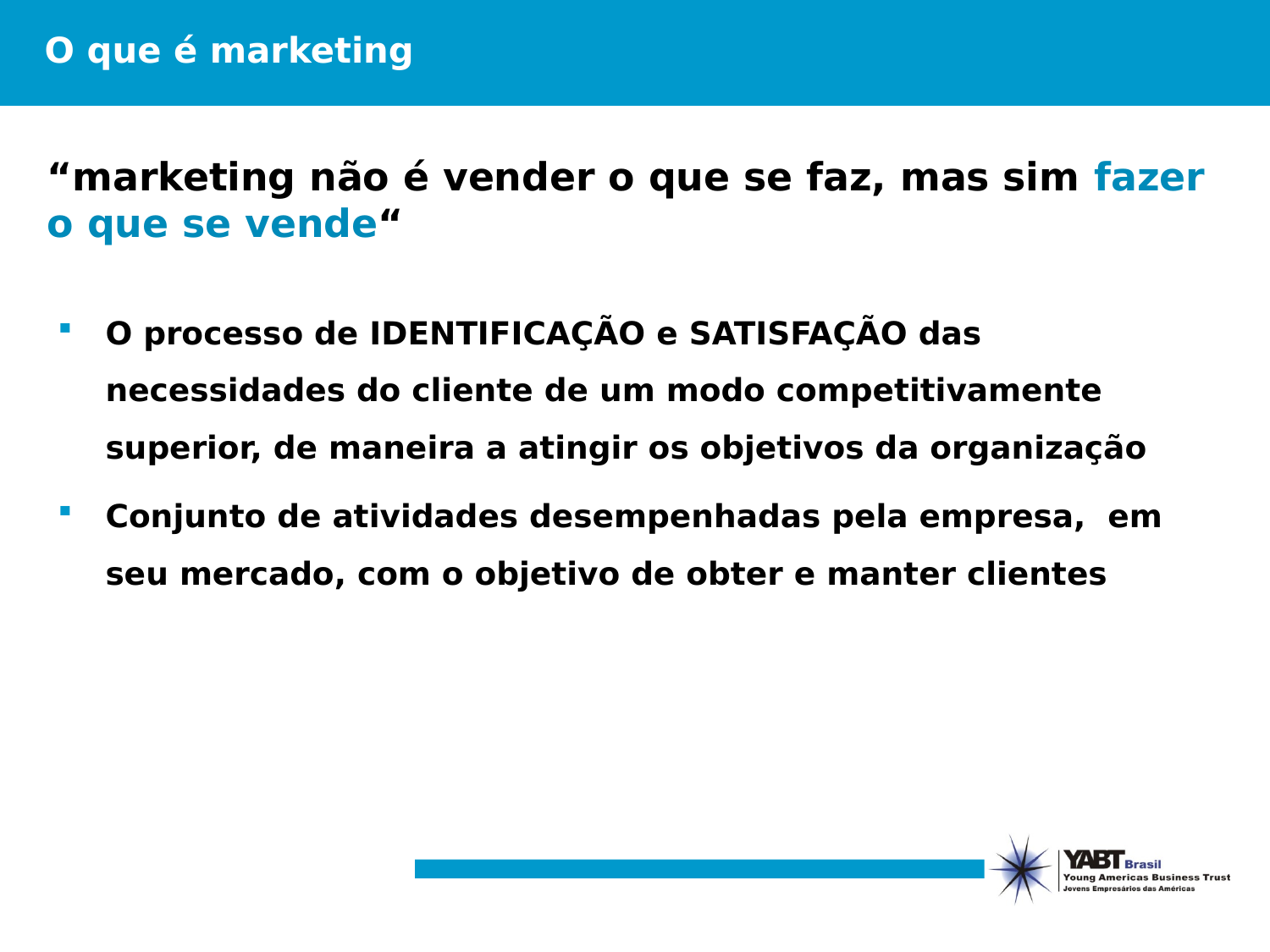

# O que é marketing
“marketing não é vender o que se faz, mas sim fazer o que se vende“

O processo de IDENTIFICAÇÃO e SATISFAÇÃO das necessidades do cliente de um modo competitivamente superior, de maneira a atingir os objetivos da organização
Conjunto de atividades desempenhadas pela empresa,  em seu mercado, com o objetivo de obter e manter clientes